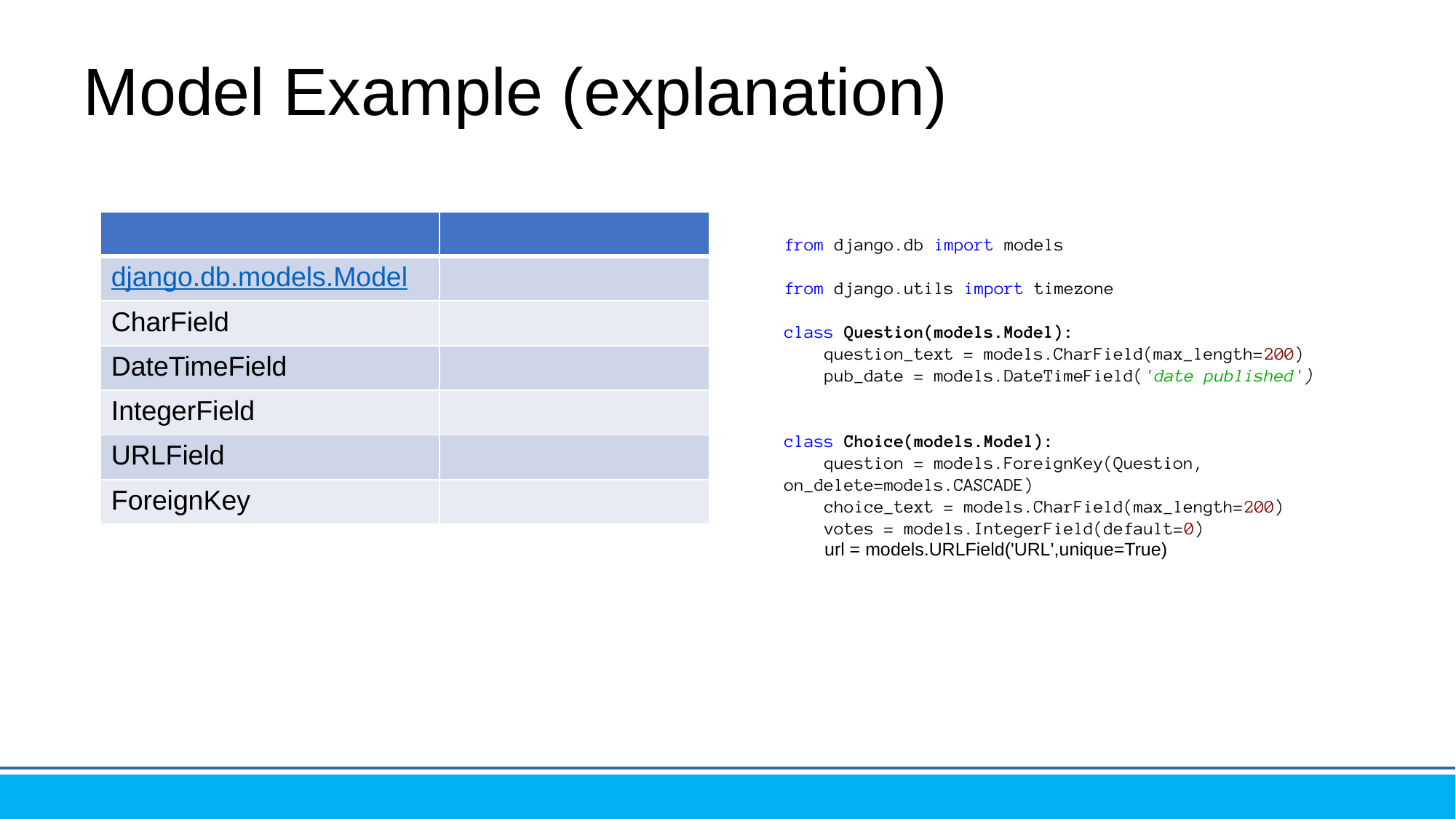

# Model Example (explanation)
|  |  |
| --- | --- |
| django.db.models.Model |  |
| CharField |  |
| DateTimeField |  |
| IntegerField |  |
| URLField |  |
| ForeignKey |  |
from django.db import models

from django.utils import timezone

class Question(models.Model):
    question_text = models.CharField(max_length=200)
    pub_date = models.DateTimeField('date published')

class Choice(models.Model):
    question = models.ForeignKey(Question, on_delete=models.CASCADE)
    choice_text = models.CharField(max_length=200)
    votes = models.IntegerField(default=0)
    url = models.URLField('URL',unique=True)